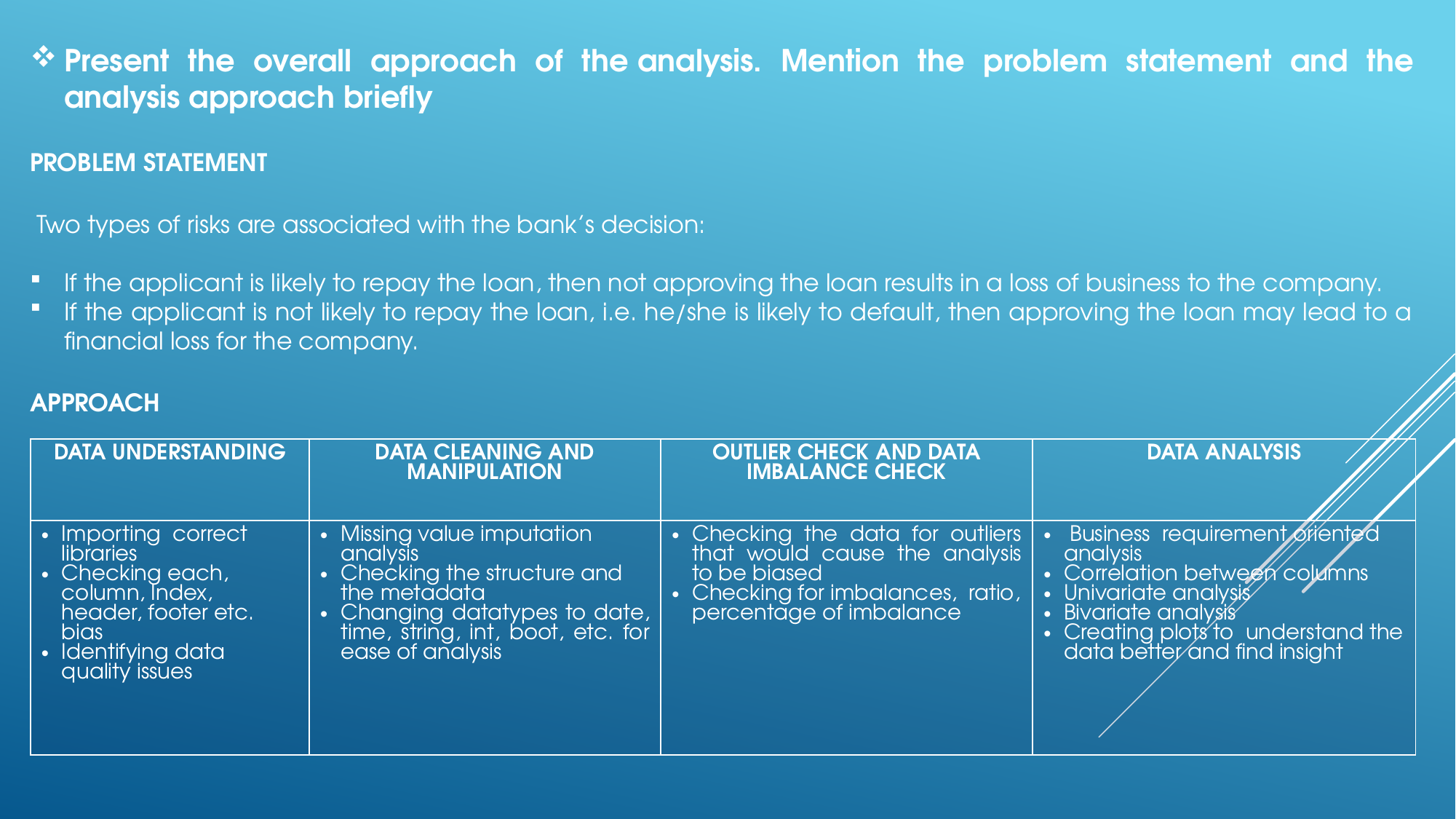

Present the overall approach of the analysis. Mention the problem statement and the analysis approach briefly

PROBLEM STATEMENT

 Two types of risks are associated with the bank’s decision:

If the applicant is likely to repay the loan, then not approving the loan results in a loss of business to the company.
If the applicant is not likely to repay the loan, i.e. he/she is likely to default, then approving the loan may lead to a financial loss for the company.

APPROACH

| DATA UNDERSTANDING | DATA CLEANING AND MANIPULATION | OUTLIER CHECK AND DATA IMBALANCE CHECK | DATA ANALYSIS |
| --- | --- | --- | --- |
| Importing correct libraries Checking each, column, Index, header, footer etc. bias Identifying data quality issues | Missing value imputation analysis Checking the structure and the metadata Changing datatypes to date, time, string, int, boot, etc. for ease of analysis | Checking the data for outliers that would cause the analysis to be biased Checking for imbalances, ratio, percentage of imbalance | Business requirement oriented analysis Correlation between columns Univariate analysis Bivariate analysis Creating plots to understand the data better and find insight |